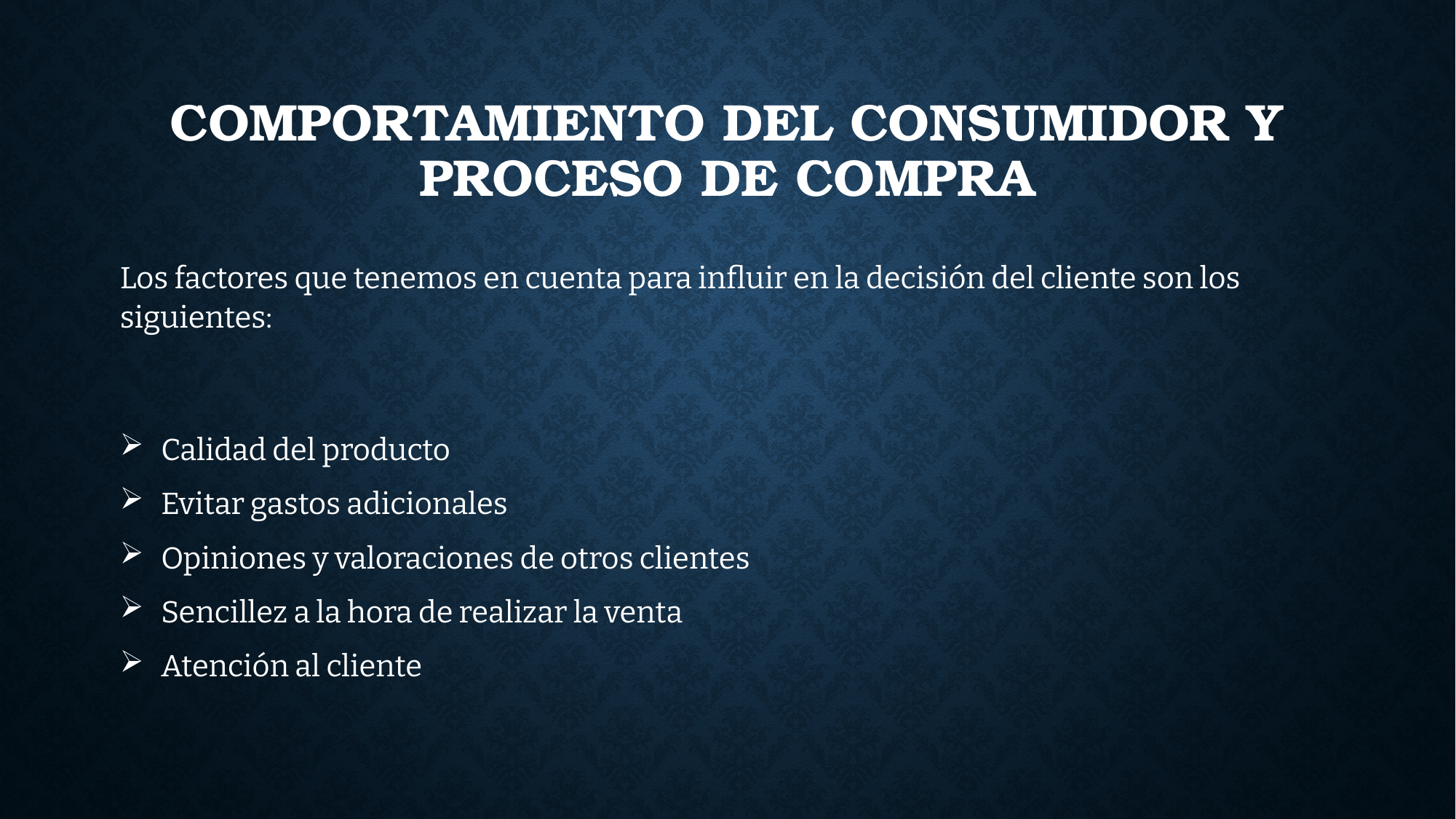

# COMPORTAMIENTO DEL CONSUMIDOR Y PROCESO DE COMPRA
Los factores que tenemos en cuenta para influir en la decisión del cliente son los siguientes:

Calidad del producto
Evitar gastos adicionales
Opiniones y valoraciones de otros clientes
Sencillez a la hora de realizar la venta
Atención al cliente